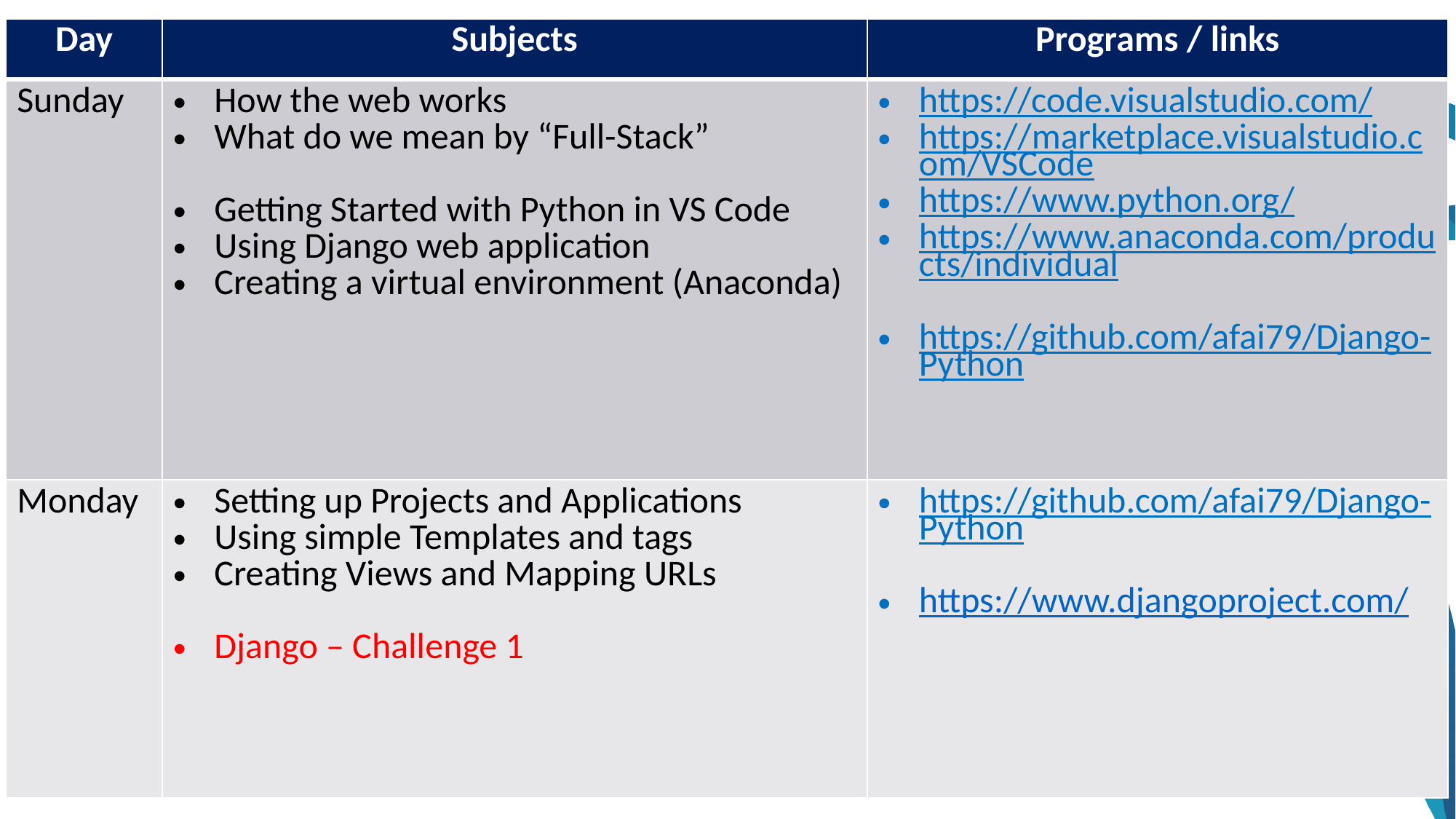

| Day | Subjects | Programs / links |
| --- | --- | --- |
| Sunday | How the web works What do we mean by “Full-Stack” Getting Started with Python in VS Code Using Django web application Creating a virtual environment (Anaconda) | https://code.visualstudio.com/ https://marketplace.visualstudio.com/VSCode https://www.python.org/ https://www.anaconda.com/products/individual https://github.com/afai79/Django-Python |
| Monday | Setting up Projects and Applications Using simple Templates and tags Creating Views and Mapping URLs Django – Challenge 1 | https://github.com/afai79/Django-Python https://www.djangoproject.com/ |